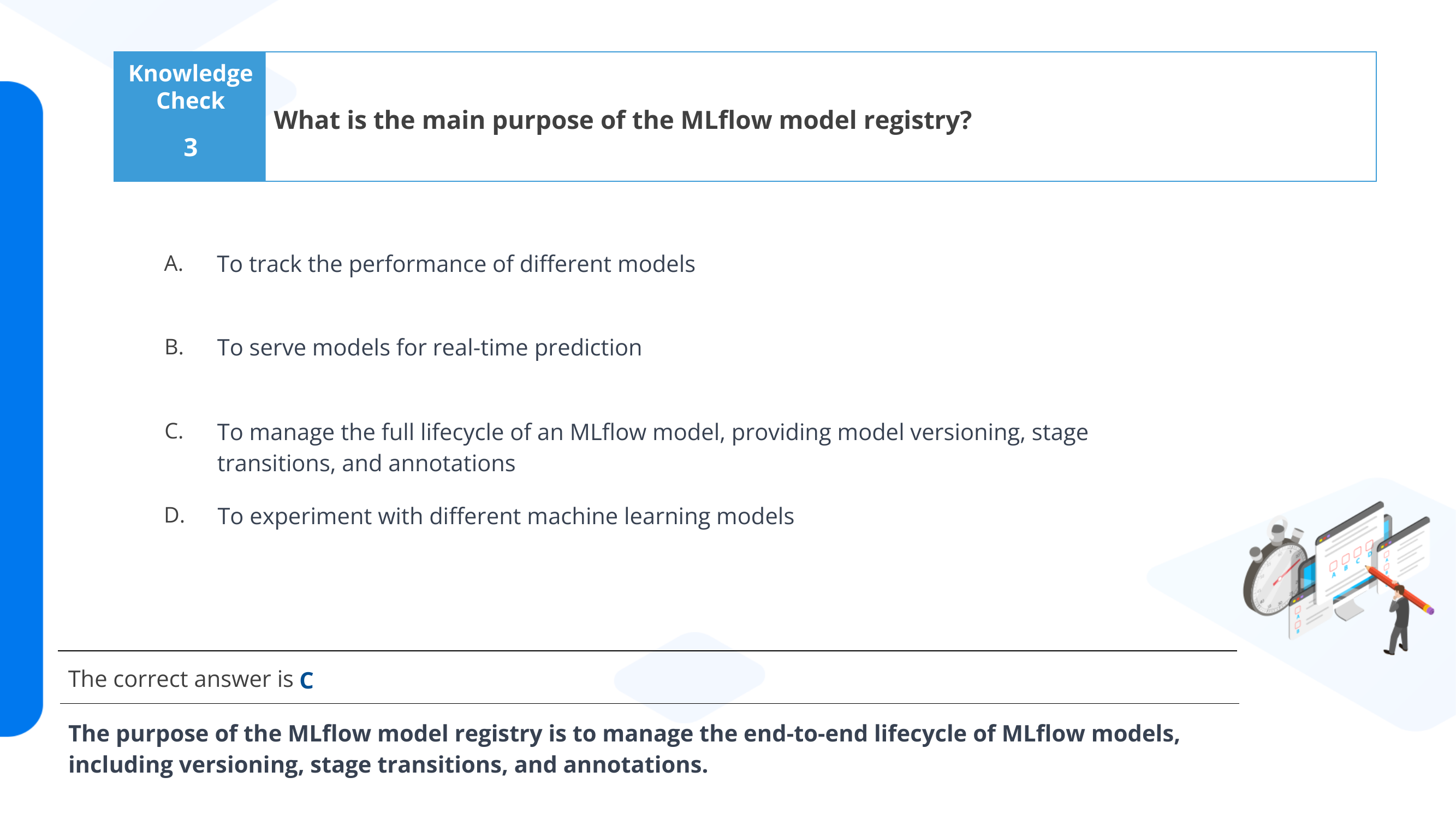

What is the main purpose of the MLflow model registry?
3
To track the performance of different models
To serve models for real-time prediction
To manage the full lifecycle of an MLflow model, providing model versioning, stage transitions, and annotations
To experiment with different machine learning models
C
The purpose of the MLflow model registry is to manage the end-to-end lifecycle of MLflow models, including versioning, stage transitions, and annotations.